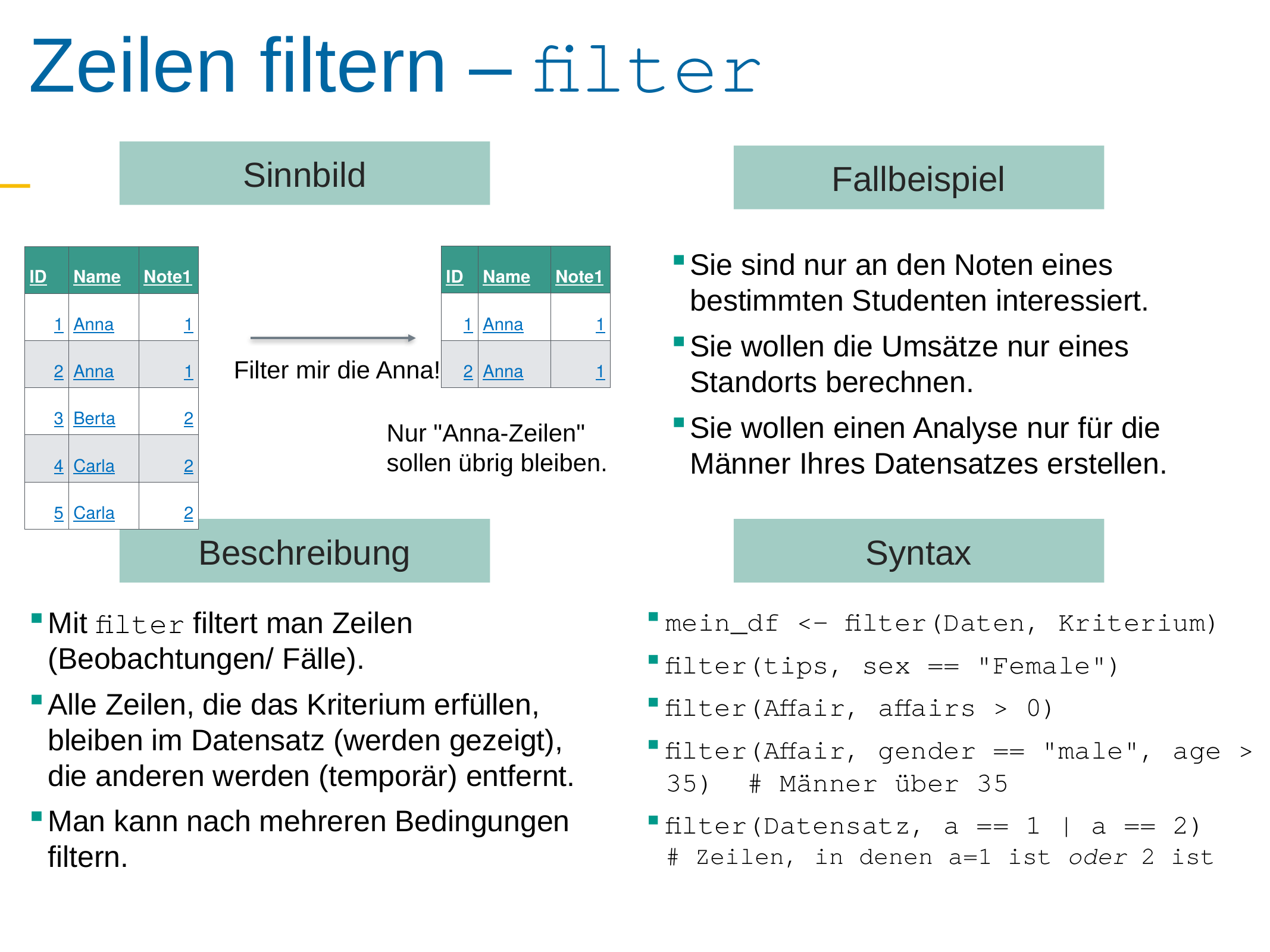

Zeilen filtern – filter
Sinnbild
Fallbeispiel
Sie sind nur an den Noten eines bestimmten Studenten interessiert.
Sie wollen die Umsätze nur eines Standorts berechnen.
Sie wollen einen Analyse nur für die Männer Ihres Datensatzes erstellen.
| ID | Name | Note1 |
| --- | --- | --- |
| 1 | Anna | 1 |
| 2 | Anna | 1 |
| ID | Name | Note1 |
| --- | --- | --- |
| 1 | Anna | 1 |
| 2 | Anna | 1 |
| 3 | Berta | 2 |
| 4 | Carla | 2 |
| 5 | Carla | 2 |

Filter mir die Anna!
Nur "Anna-Zeilen" sollen übrig bleiben.
Beschreibung
Syntax
Mit filter filtert man Zeilen (Beobachtungen/ Fälle).
Alle Zeilen, die das Kriterium erfüllen, bleiben im Datensatz (werden gezeigt), die anderen werden (temporär) entfernt.
Man kann nach mehreren Bedingungen filtern.
mein_df <- filter(Daten, Kriterium)
filter(tips, sex == "Female")
filter(Affair, affairs > 0)
filter(Affair, gender == "male", age > 35)  # Männer über 35
filter(Datensatz, a == 1 | a == 2)
# Zeilen, in denen a=1 ist oder 2 ist
9